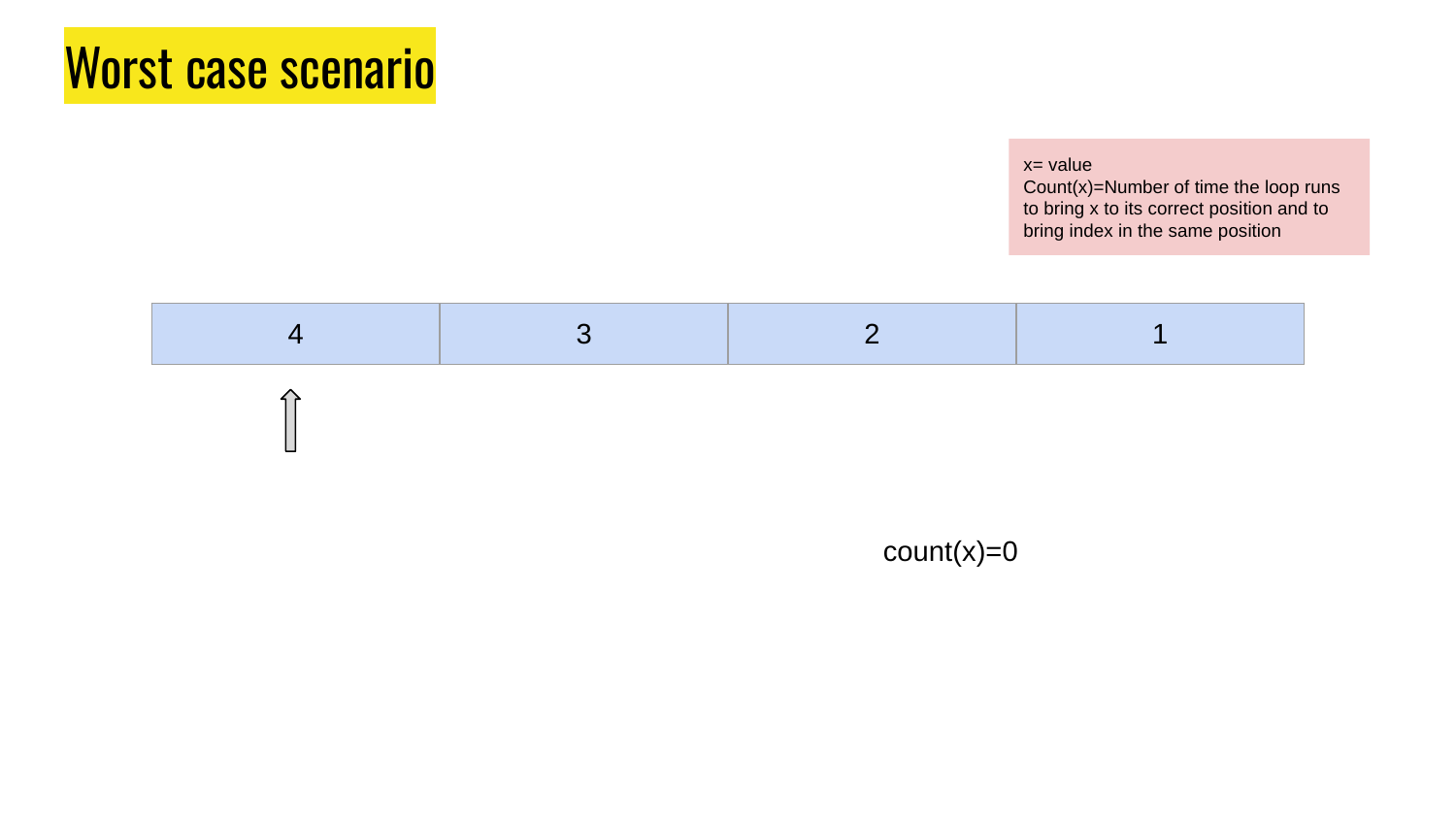

# Worst case scenario

x= value
Count(x)=Number of time the loop runs to bring x to its correct position and to bring index in the same position
| 4 | 3 | 2 | 1 |
| --- | --- | --- | --- |

count(x)=0